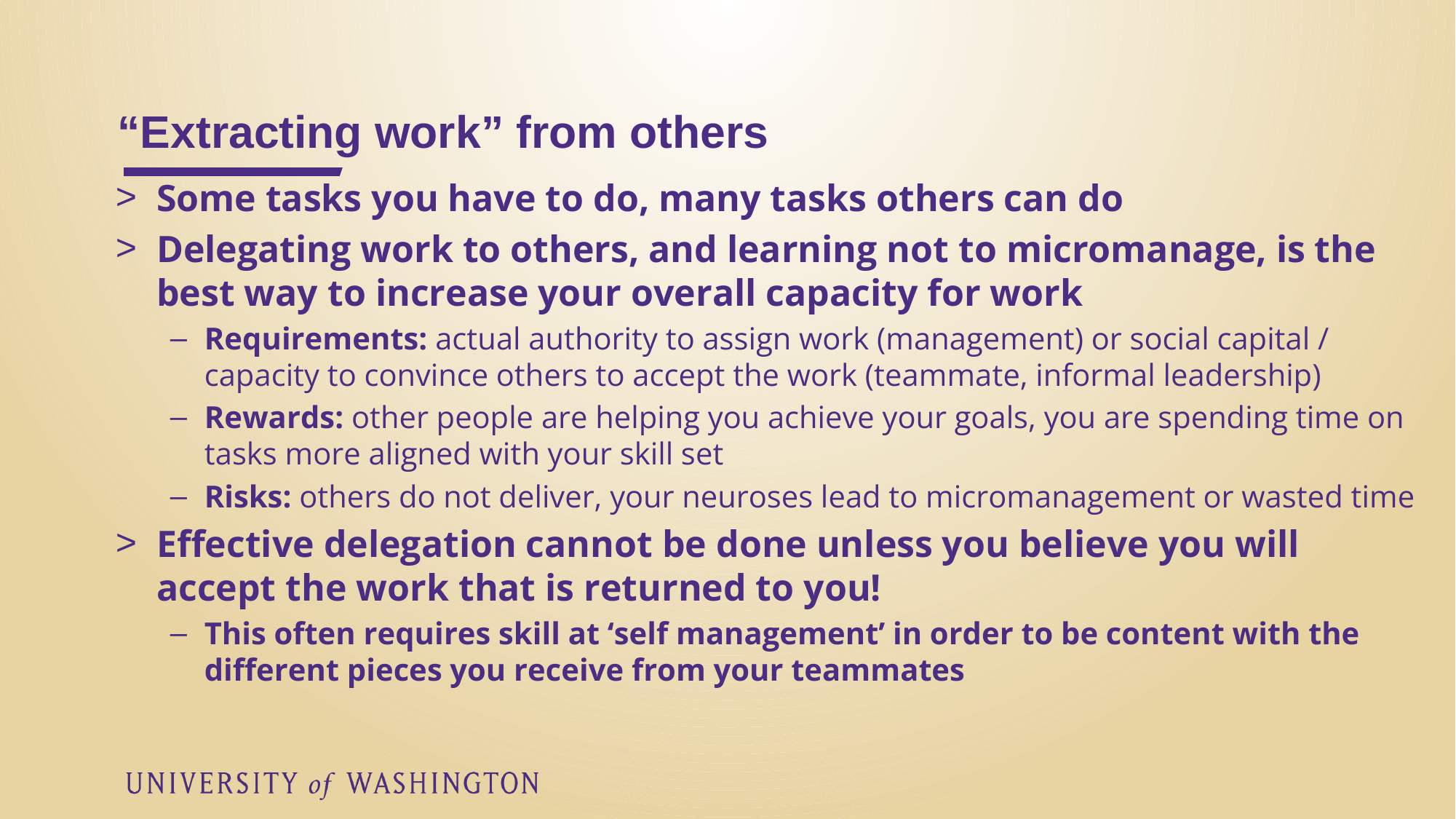

# “Extracting work” from others
Some tasks you have to do, many tasks others can do
Delegating work to others, and learning not to micromanage, is the best way to increase your overall capacity for work
Requirements: actual authority to assign work (management) or social capital / capacity to convince others to accept the work (teammate, informal leadership)
Rewards: other people are helping you achieve your goals, you are spending time on tasks more aligned with your skill set
Risks: others do not deliver, your neuroses lead to micromanagement or wasted time
Effective delegation cannot be done unless you believe you will accept the work that is returned to you!
This often requires skill at ‘self management’ in order to be content with the different pieces you receive from your teammates